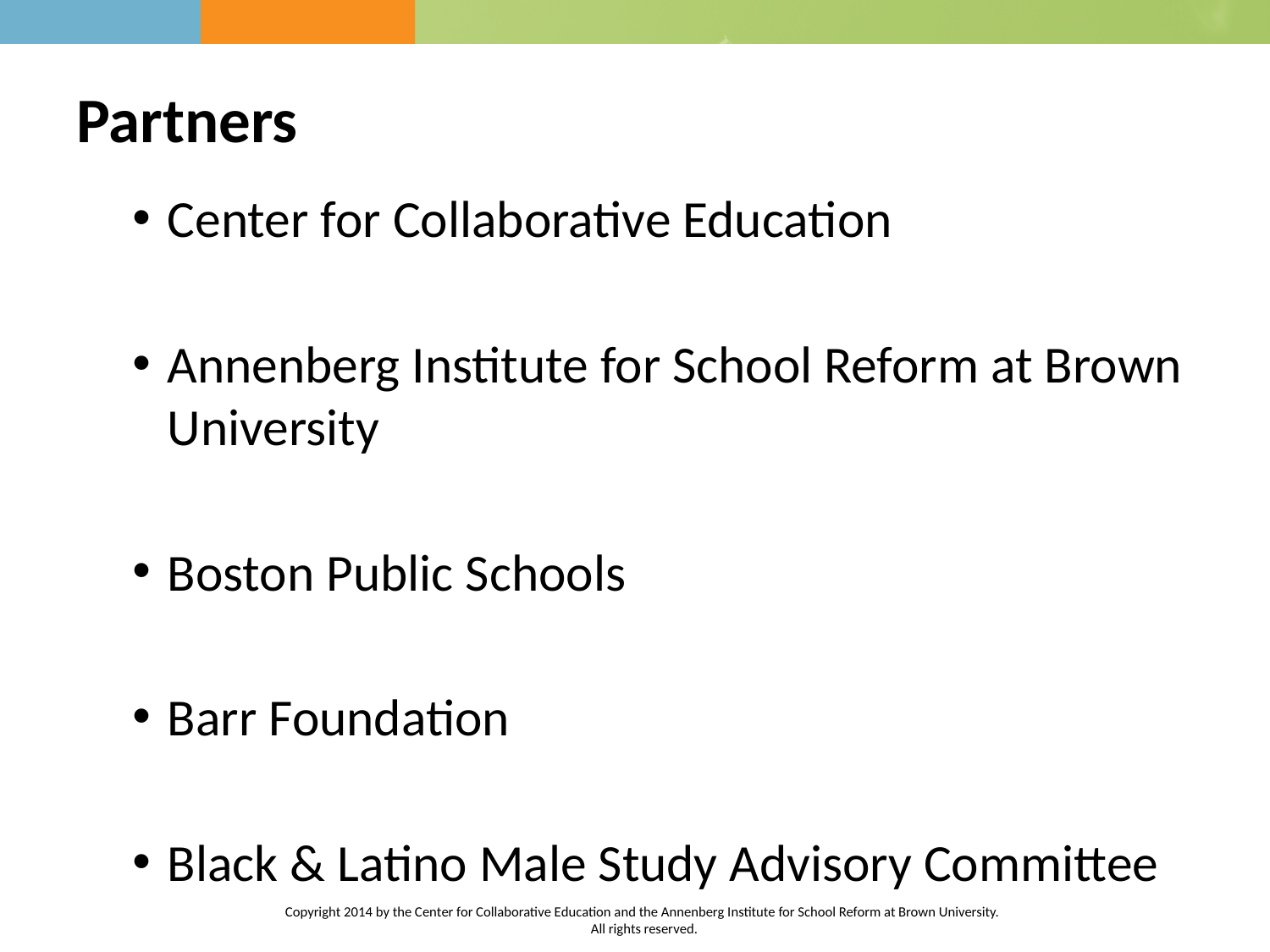

# Partners
Center for Collaborative Education

Annenberg Institute for School Reform at Brown University

Boston Public Schools

Barr Foundation

Black & Latino Male Study Advisory Committee